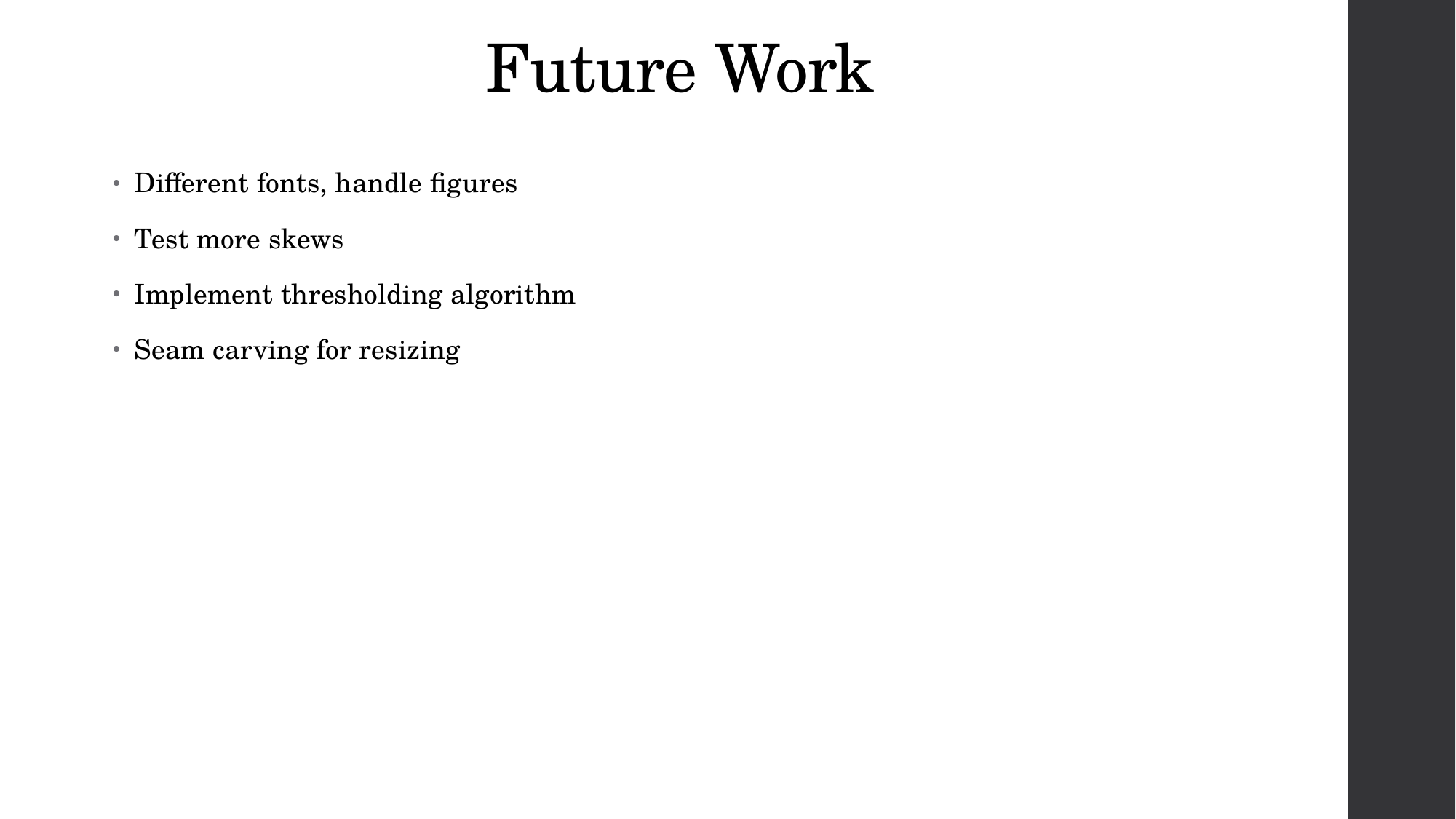

# Future Work
Different fonts, handle figures
Test more skews
Implement thresholding algorithm
Seam carving for resizing